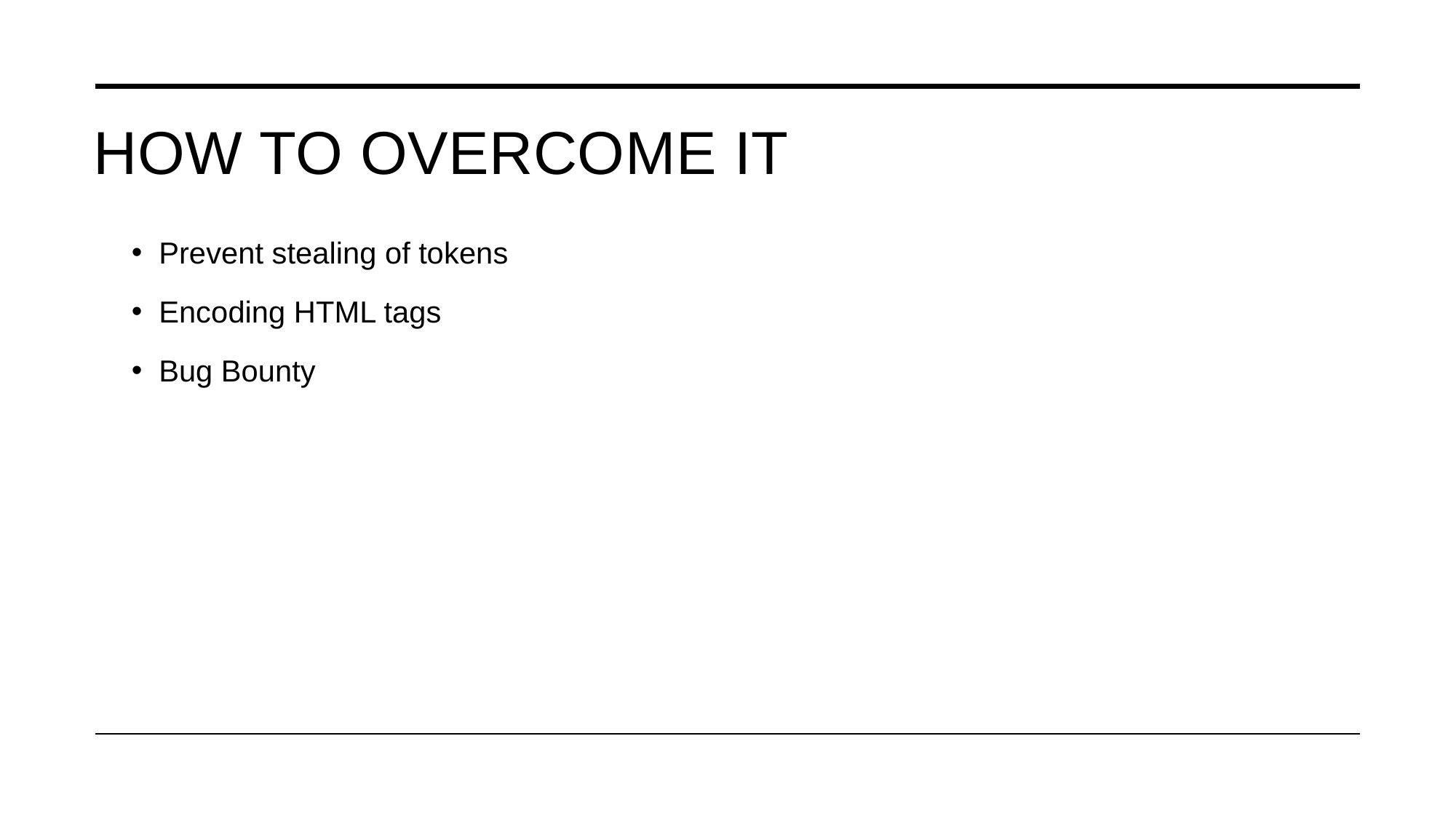

# How to overcome it
Prevent stealing of tokens
Encoding HTML tags
Bug Bounty